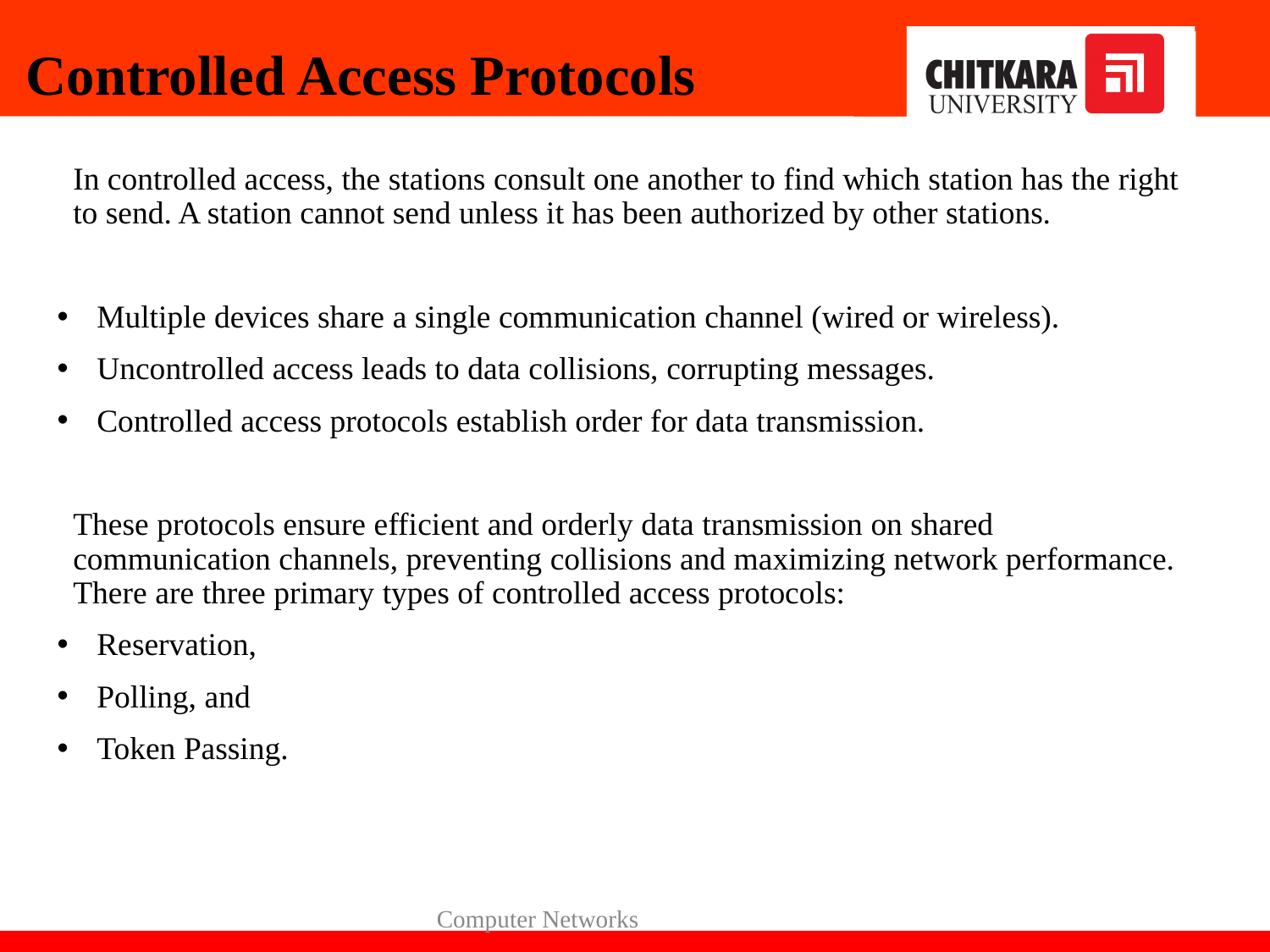

Controlled Access Protocols
In controlled access, the stations consult one another to find which station has the right to send. A station cannot send unless it has been authorized by other stations.

Multiple devices share a single communication channel (wired or wireless).
Uncontrolled access leads to data collisions, corrupting messages.
Controlled access protocols establish order for data transmission.

These protocols ensure efficient and orderly data transmission on shared communication channels, preventing collisions and maximizing network performance. There are three primary types of controlled access protocols:
Reservation,
Polling, and
Token Passing.

Computer Networks